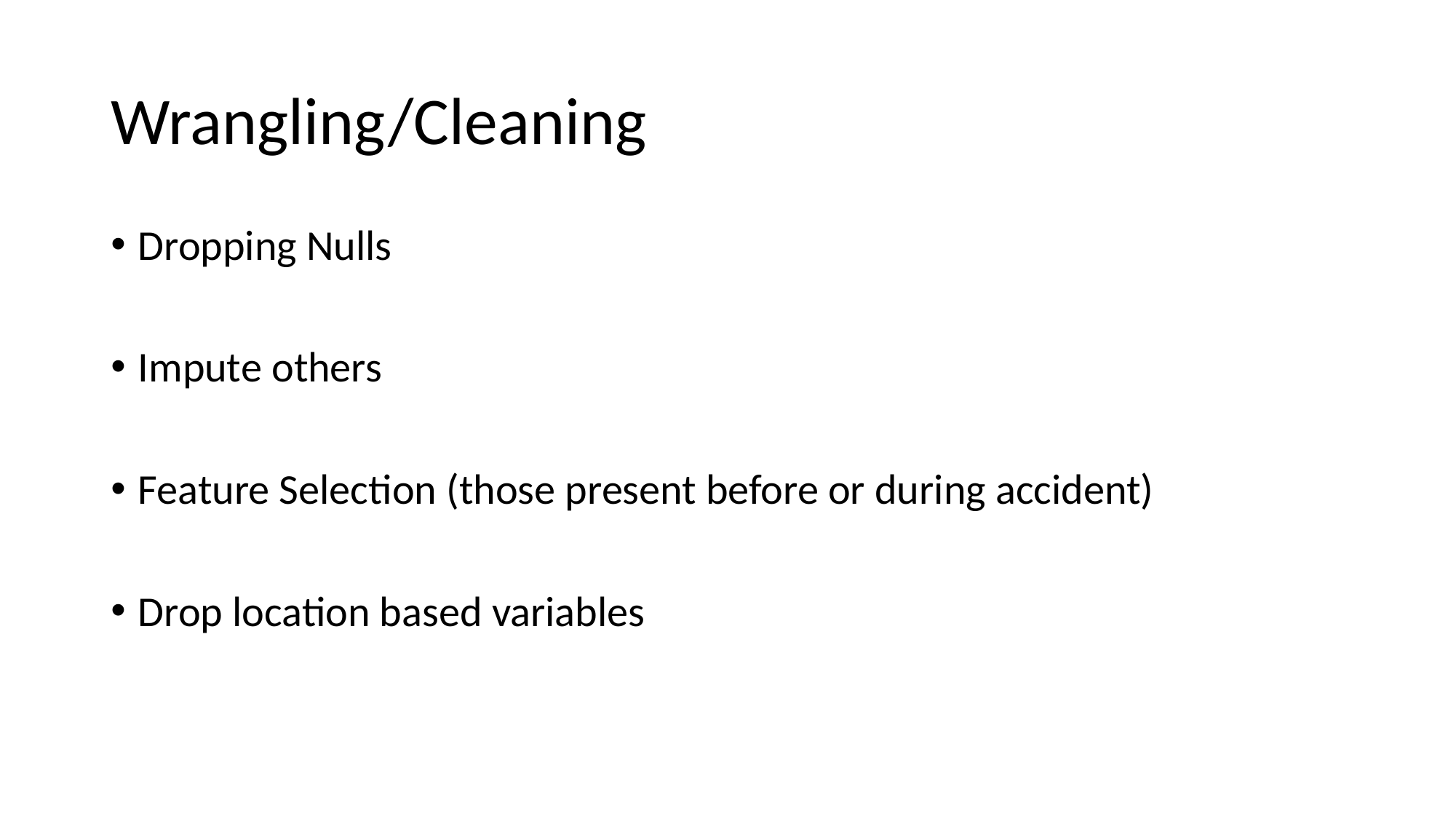

# Wrangling/Cleaning
Dropping Nulls

Impute others

Feature Selection (those present before or during accident)

Drop location based variables